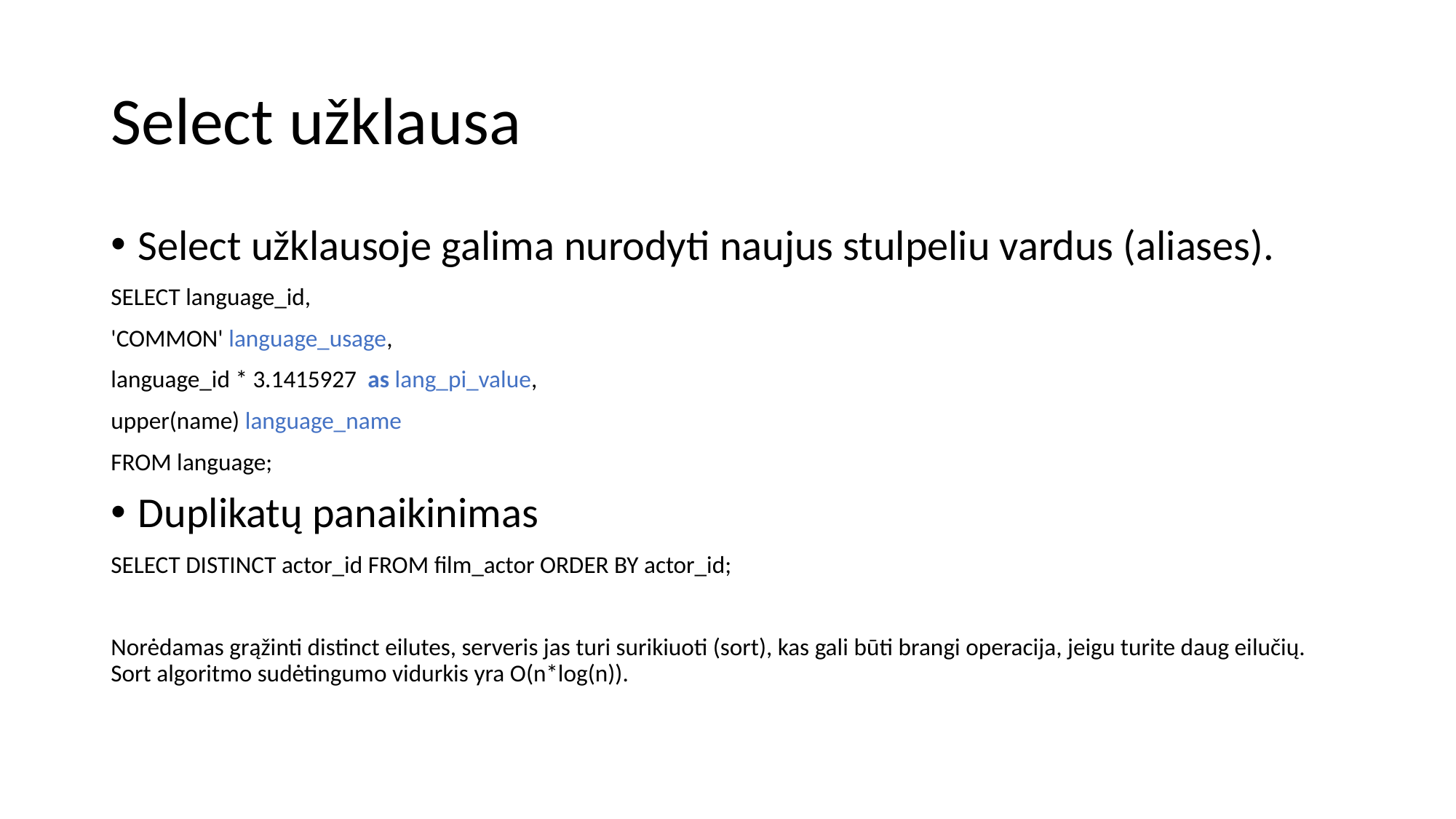

# Select užklausa
Select užklausoje galima nurodyti naujus stulpeliu vardus (aliases).
SELECT language_id,
'COMMON' language_usage,
language_id * 3.1415927  as lang_pi_value,
upper(name) language_name
FROM language;
Duplikatų panaikinimas
SELECT DISTINCT actor_id FROM film_actor ORDER BY actor_id;

Norėdamas grąžinti distinct eilutes, serveris jas turi surikiuoti (sort), kas gali būti brangi operacija, jeigu turite daug eilučių. Sort algoritmo sudėtingumo vidurkis yra O(n*log(n)).